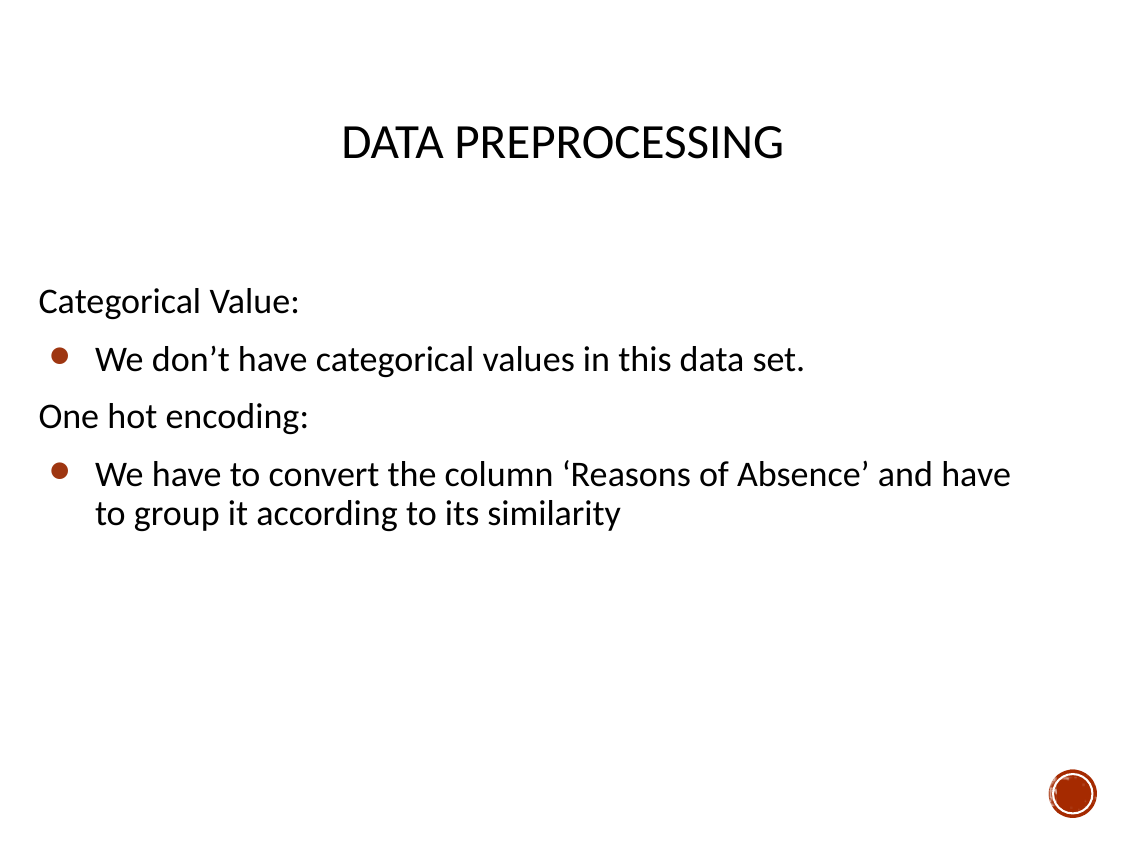

# Data Preprocessing

Categorical Value:
We don’t have categorical values in this data set.
One hot encoding:
We have to convert the column ‘Reasons of Absence’ and have to group it according to its similarity